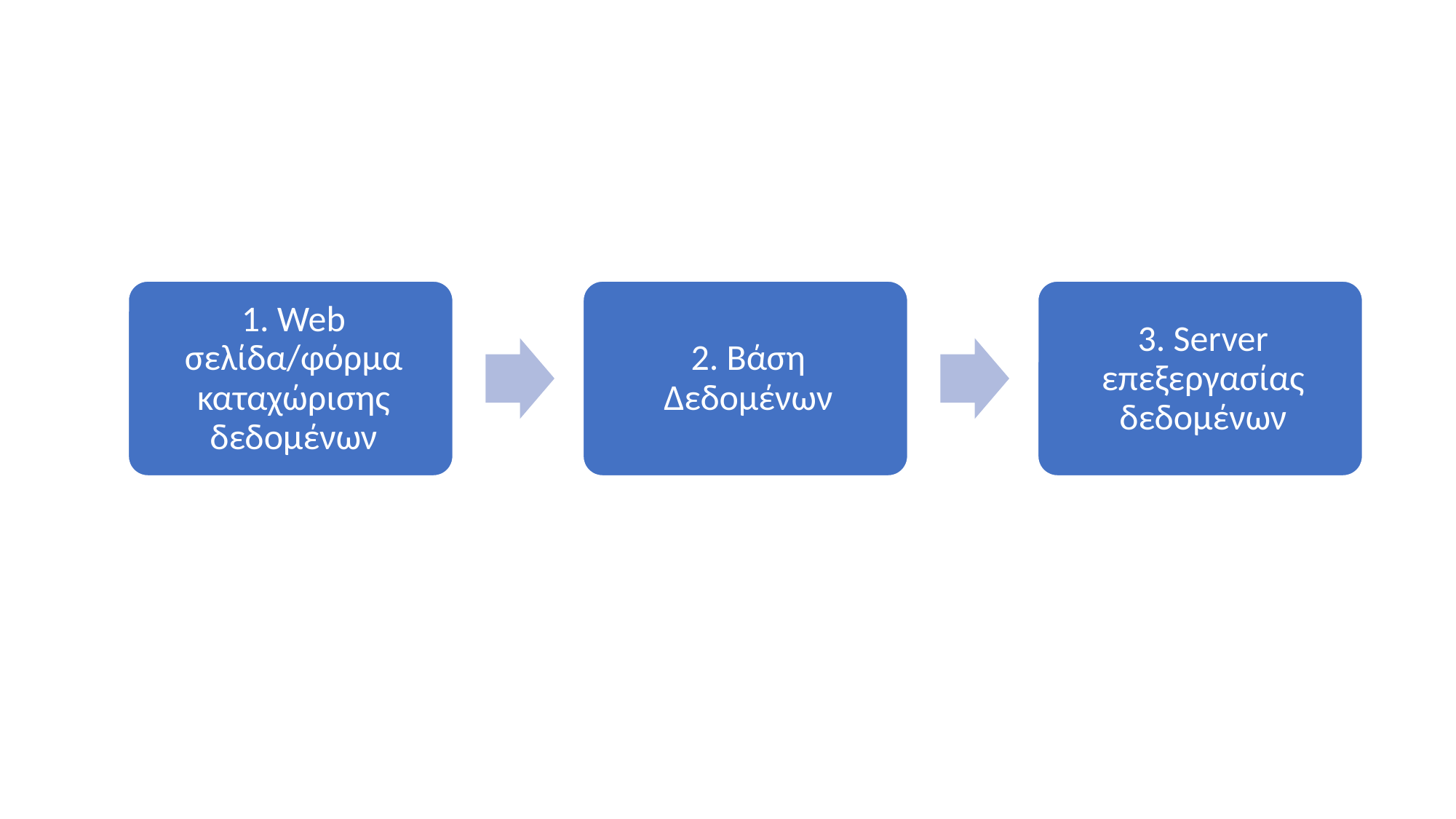

1. Web σελίδα/φόρμα καταχώρισης δεδομένων

2. Βάση Δεδομένων

3. Server επεξεργασίας δεδομένων